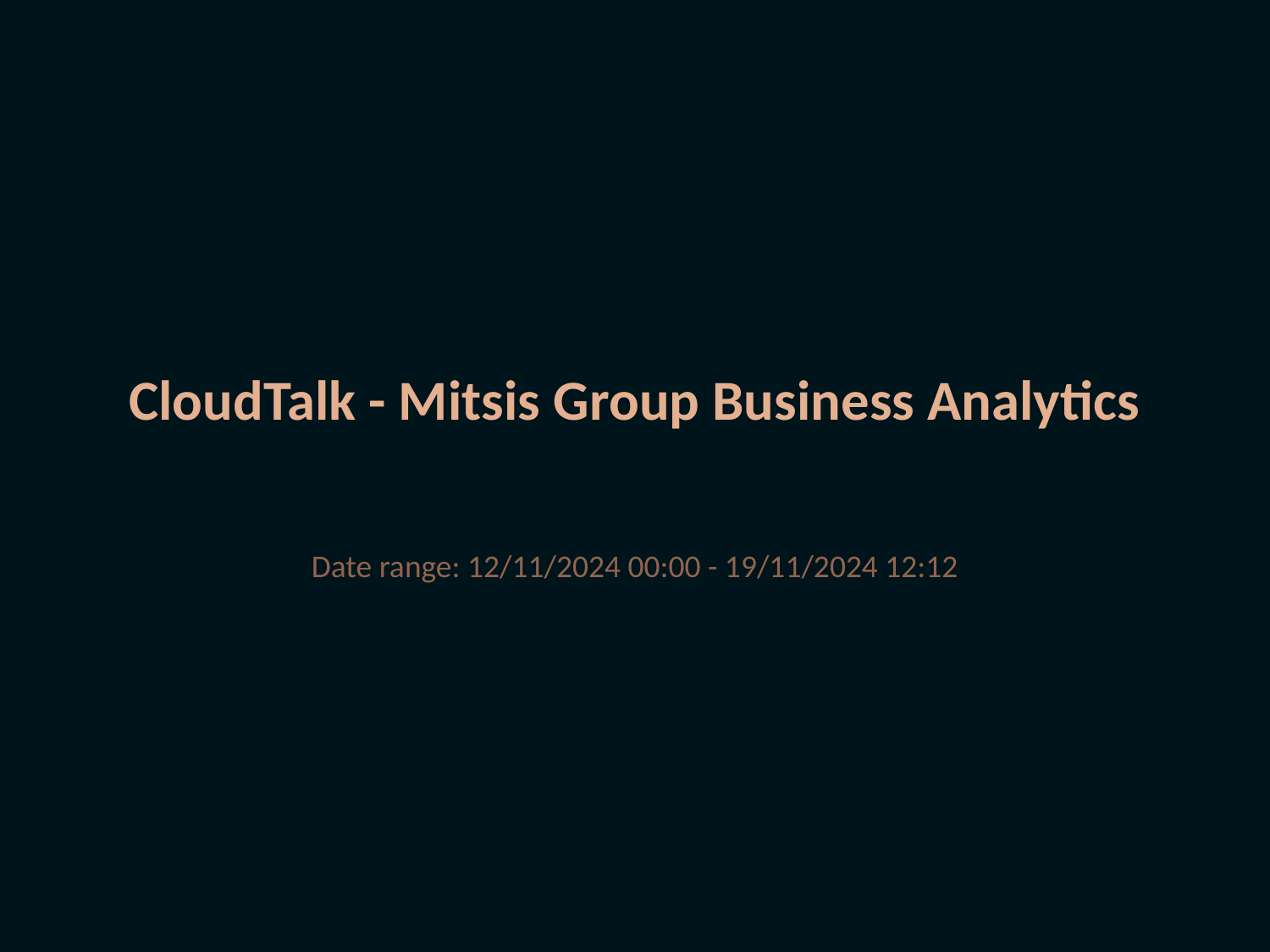

# CloudTalk - Mitsis Group Business Analytics
Date range: 12/11/2024 00:00 - 19/11/2024 12:12